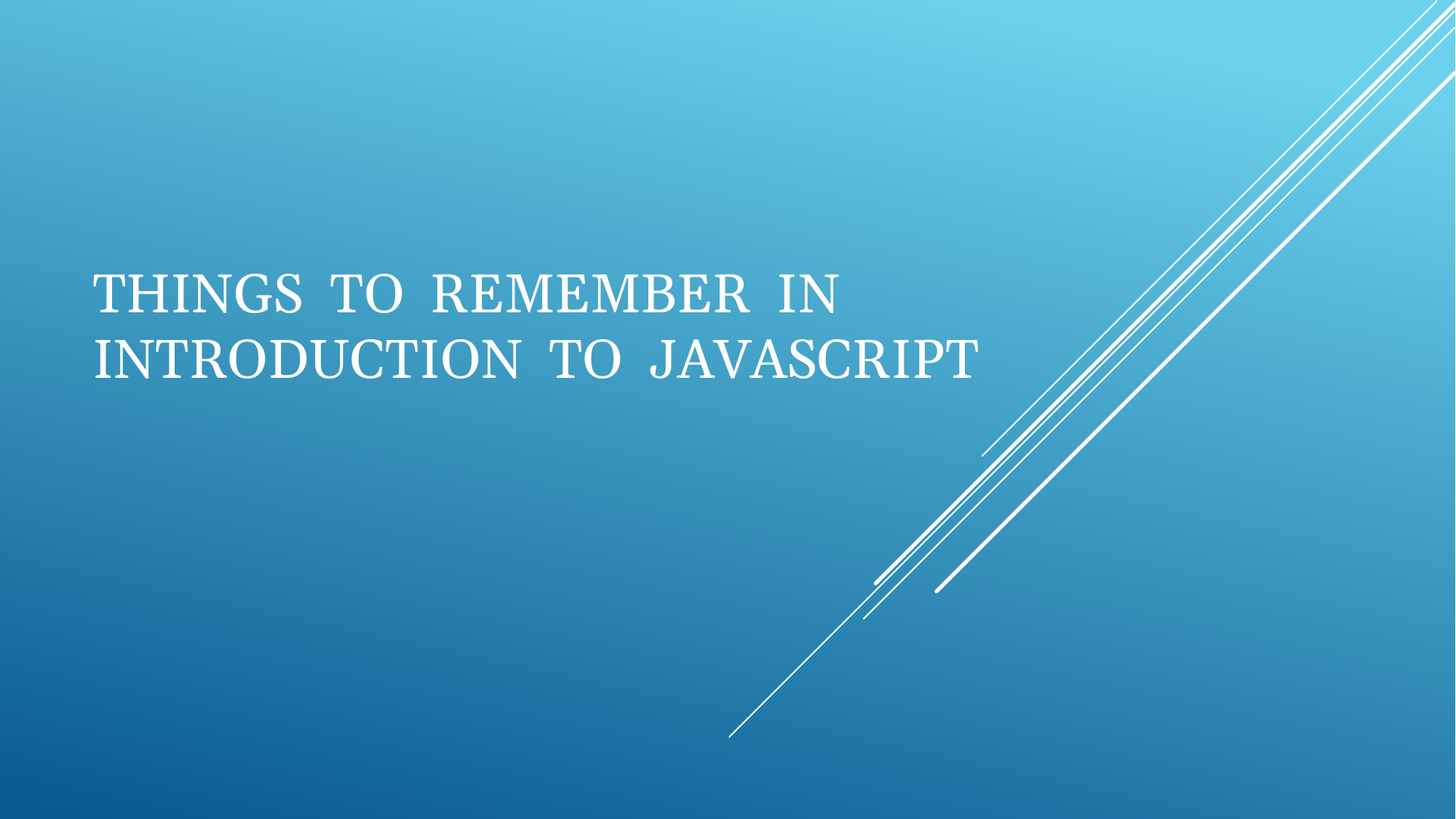

# Things  to  Remember  in Introduction  to  Javascript